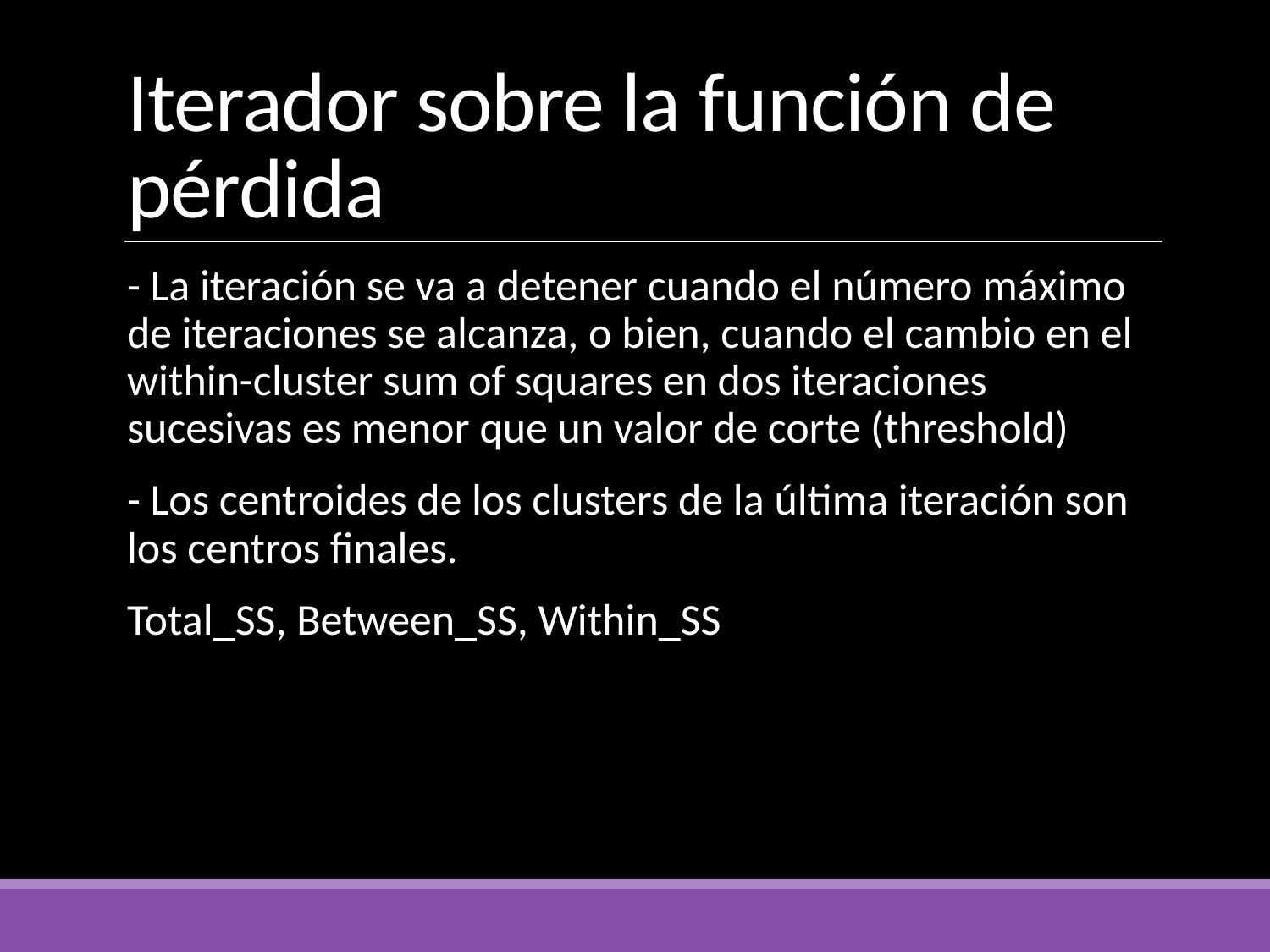

# Iterador sobre la función de pérdida
- La iteración se va a detener cuando el número máximo de iteraciones se alcanza, o bien, cuando el cambio en el within-cluster sum of squares en dos iteraciones sucesivas es menor que un valor de corte (threshold)
- Los centroides de los clusters de la última iteración son los centros finales.
Total_SS, Between_SS, Within_SS